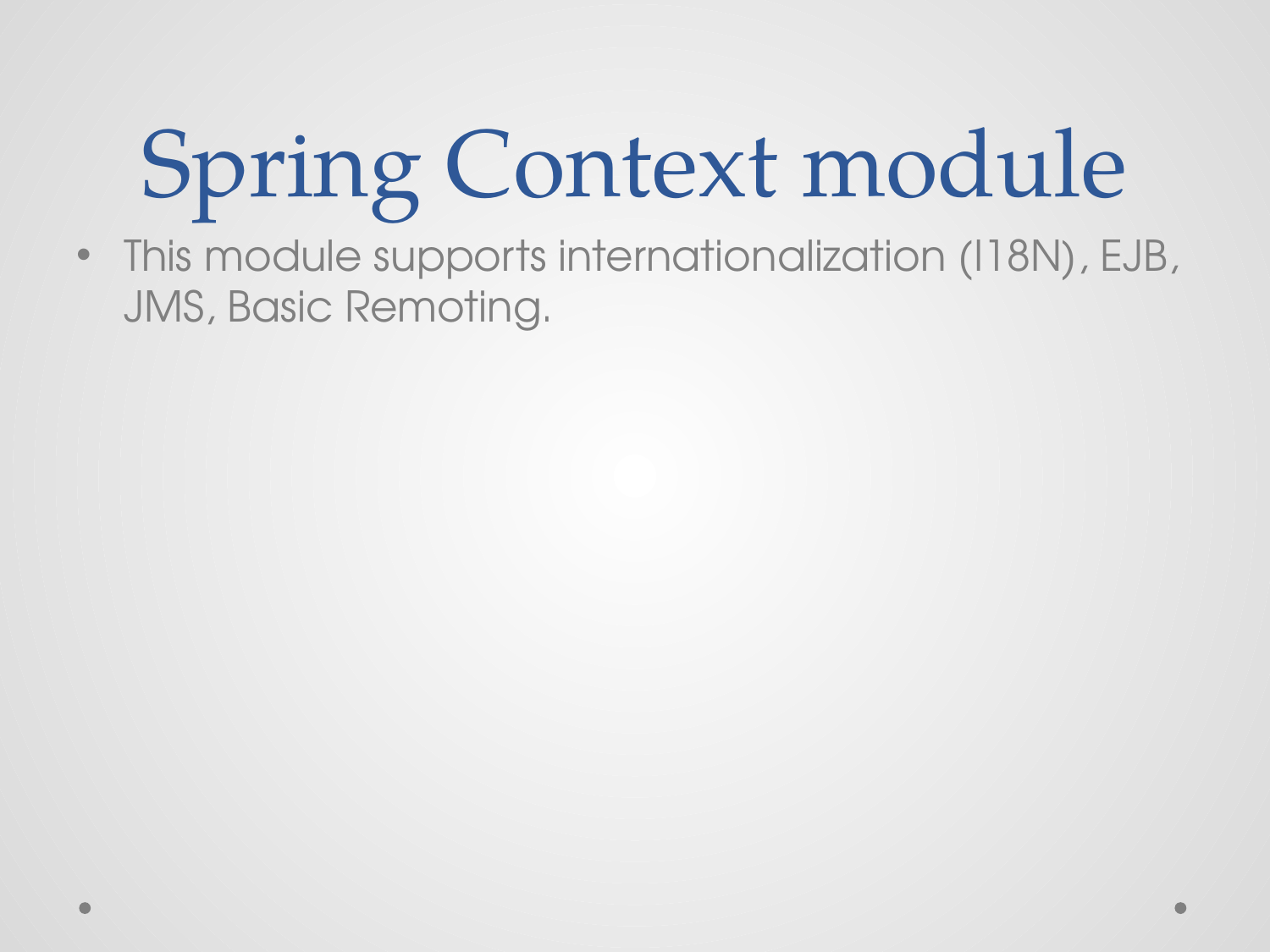

# Spring Context module
This module supports internationalization (I18N), EJB, JMS, Basic Remoting.